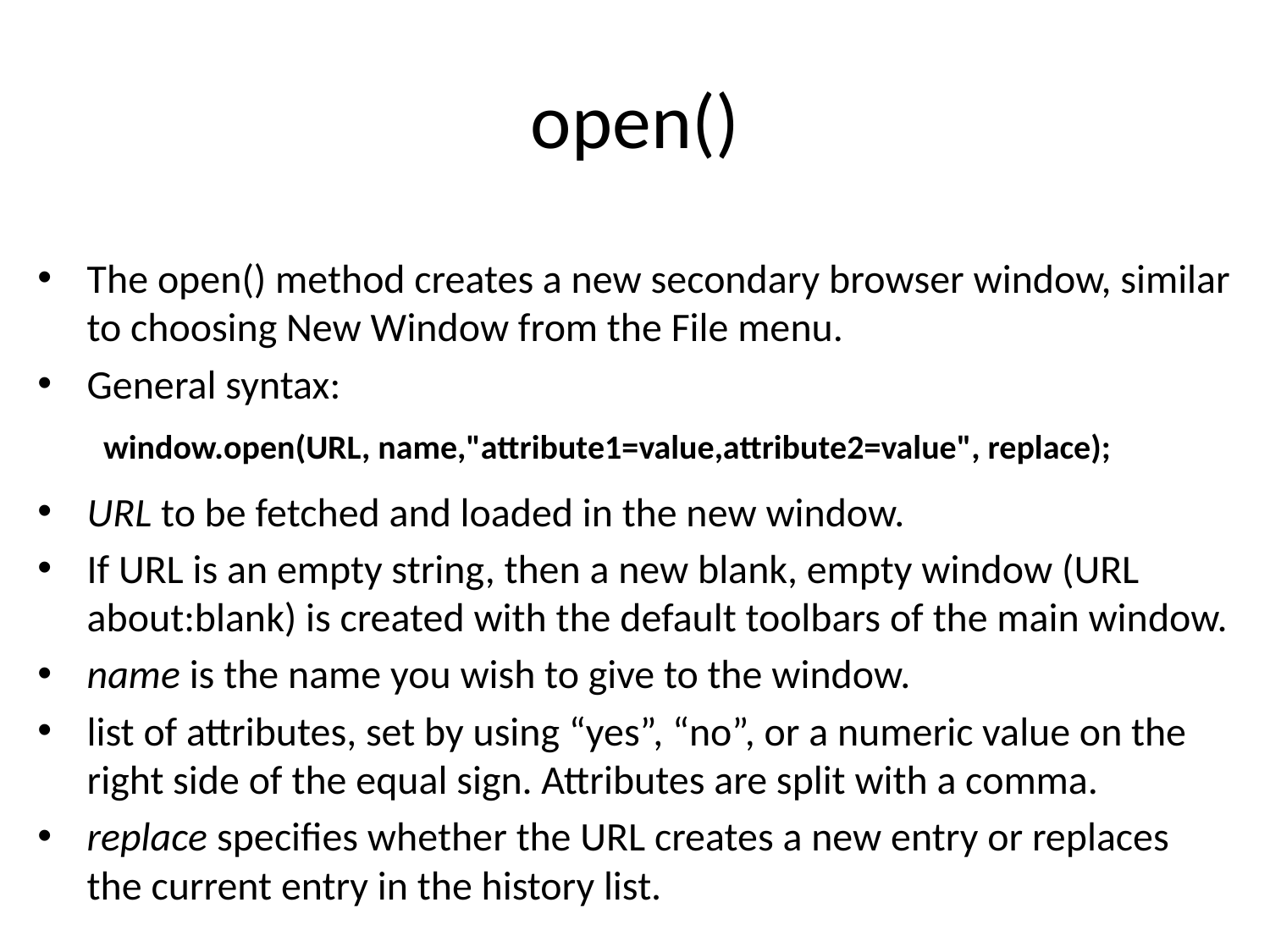

# open()
The open() method creates a new secondary browser window, similar to choosing New Window from the File menu.
General syntax:

window.open(URL, name,"attribute1=value,attribute2=value", replace);

URL to be fetched and loaded in the new window.
If URL is an empty string, then a new blank, empty window (URL about:blank) is created with the default toolbars of the main window.
name is the name you wish to give to the window.
list of attributes, set by using “yes”, “no”, or a numeric value on the right side of the equal sign. Attributes are split with a comma.
replace specifies whether the URL creates a new entry or replaces the current entry in the history list.